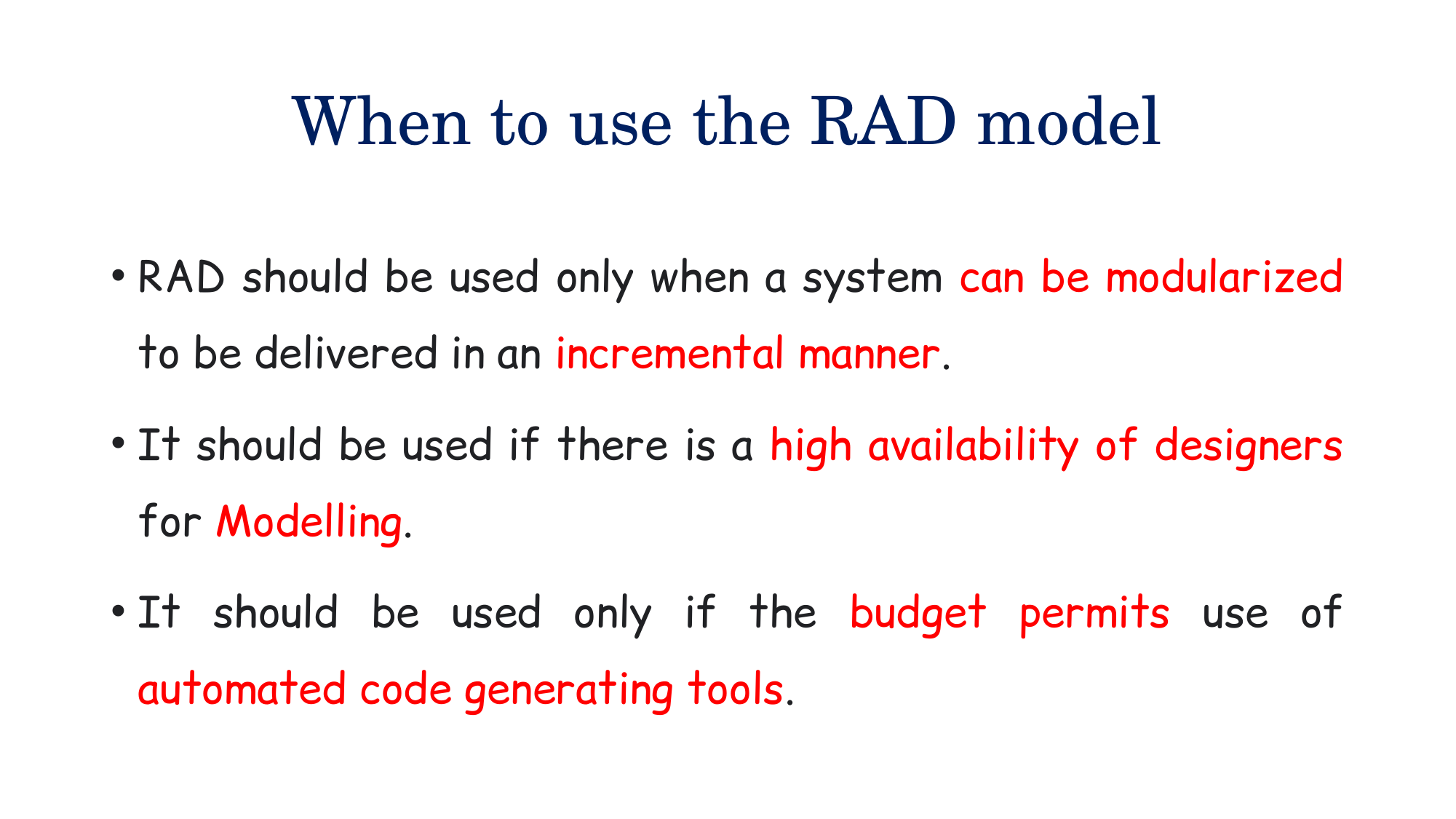

# When to use the RAD model
RAD should be used only when a system can be modularized to be delivered in an incremental manner.
It should be used if there is a high availability of designers for Modelling.
It should be used only if the budget permits use of automated code generating tools.